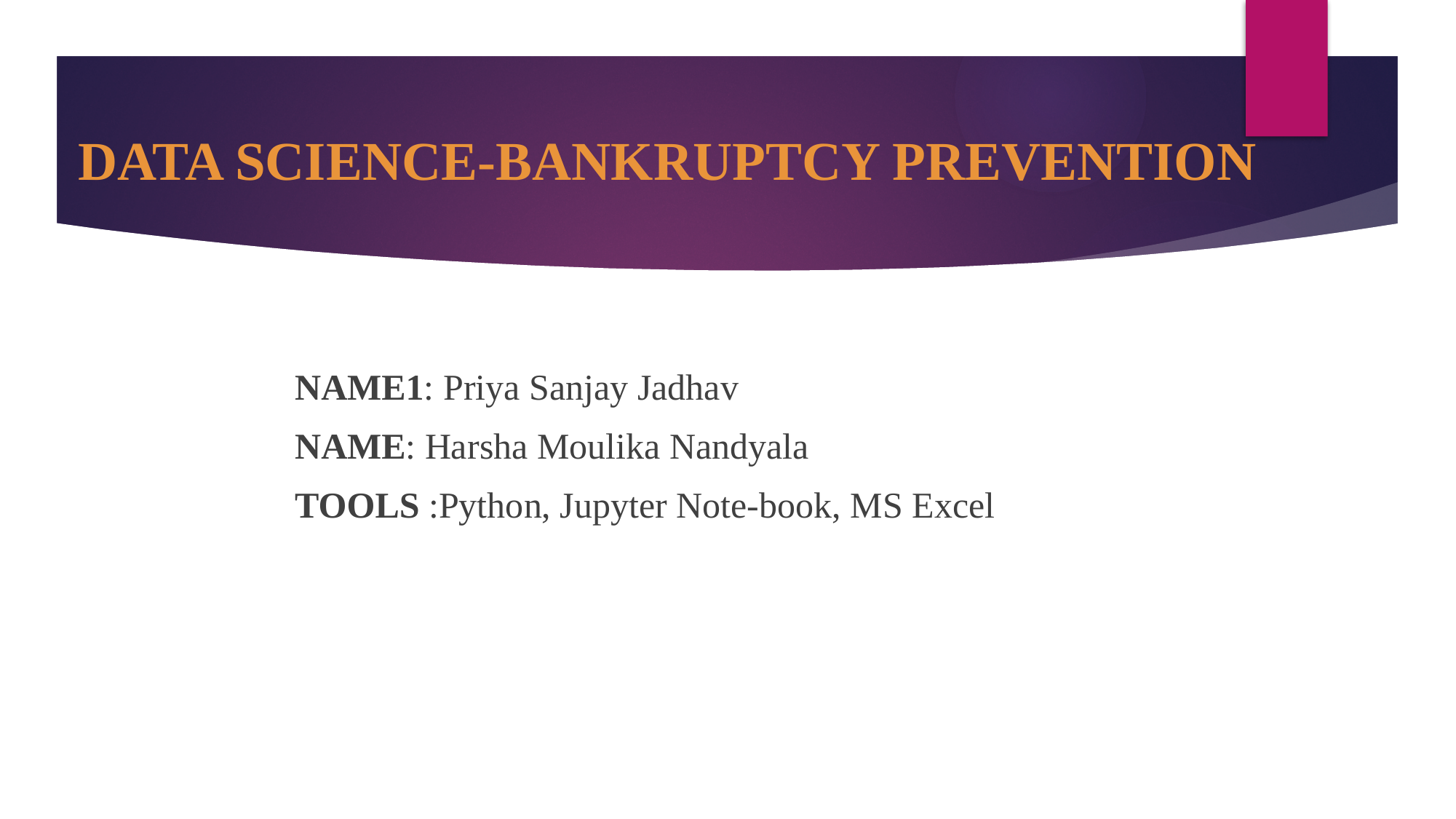

# DATA SCIENCE-BANKRUPTCY PREVENTION
NAME1: Priya Sanjay Jadhav
NAME: Harsha Moulika Nandyala
TOOLS :Python, Jupyter Note-book, MS Excel